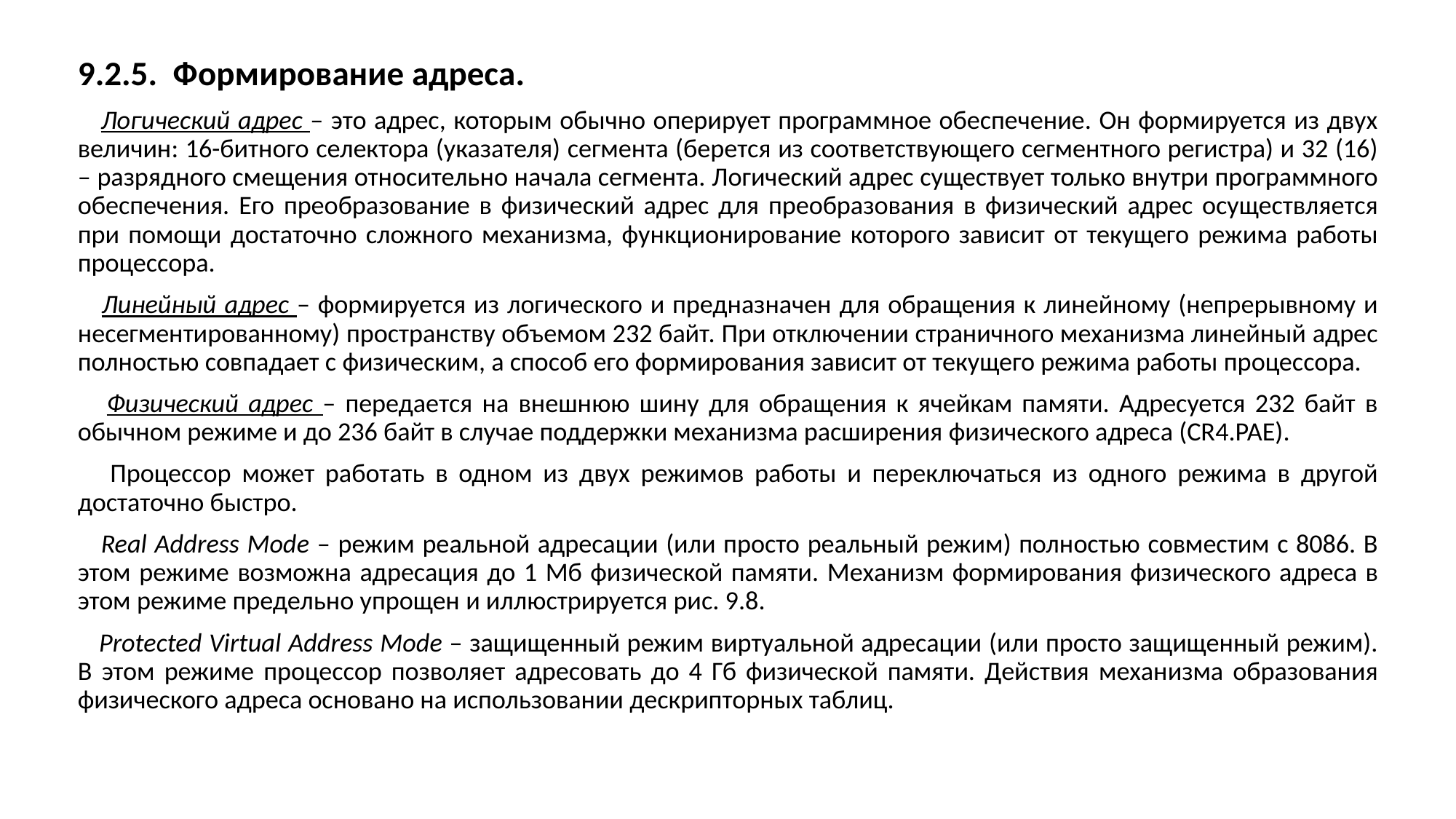

9.2.5.  Формирование адреса.
   Логический адрес – это адрес, которым обычно оперирует программное обеспечение. Он формируется из двух величин: 16-битного селектора (указателя) сегмента (берется из соответствующего сегментного регистра) и 32 (16) – разрядного смещения относительно начала сегмента. Логический адрес существует только внутри программного обеспечения. Его преобразование в физический адрес для преобразования в физический адрес осуществляется при помощи достаточно сложного механизма, функционирование которого зависит от текущего режима работы процессора.
   Линейный адрес – формируется из логического и предназначен для обращения к линейному (непрерывному и несегментированному) пространству объемом 232 байт. При отключении страничного механизма линейный адрес полностью совпадает с физическим, а способ его формирования зависит от текущего режима работы процессора.
   Физический адрес – передается на внешнюю шину для обращения к ячейкам памяти. Адресуется 232 байт в обычном режиме и до 236 байт в случае поддержки механизма расширения физического адреса (CR4.PAE).
   Процессор может работать в одном из двух режимов работы и переключаться из одного режима в другой достаточно быстро.
   Real Address Mode – режим реальной адресации (или просто реальный режим) полностью совместим с 8086. В этом режиме возможна адресация до 1 Мб физической памяти. Механизм формирования физического адреса в этом режиме предельно упрощен и иллюстрируется рис. 9.8.
   Protected Virtual Address Mode – защищенный режим виртуальной адресации (или просто защищенный режим). В этом режиме процессор позволяет адресовать до 4 Гб физической памяти. Действия механизма образования физического адреса основано на использовании дескрипторных таблиц.